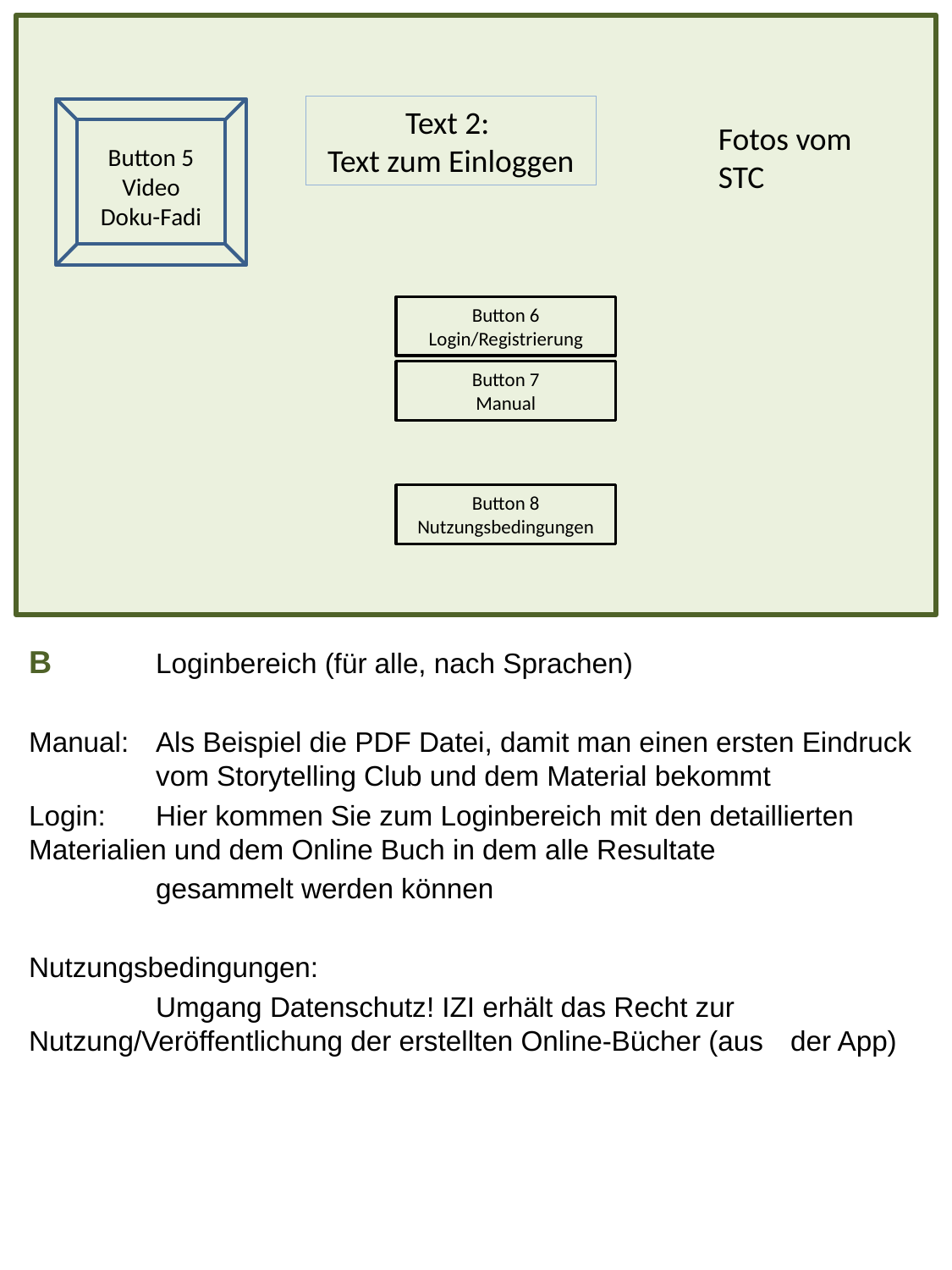

Text 2:
Text zum Einloggen

Fotos vom STC
Button 5
Video
Doku-Fadi
Button 6
Login/Registrierung
Button 7
Manual
Button 8
Nutzungsbedingungen
B	Loginbereich (für alle, nach Sprachen)

Manual: 	Als Beispiel die PDF Datei, damit man einen ersten Eindruck 	vom Storytelling Club und dem Material bekommt
Login:	Hier kommen Sie zum Loginbereich mit den detaillierten 	Materialien und dem Online Buch in dem alle Resultate
	gesammelt werden können

Nutzungsbedingungen:
	Umgang Datenschutz! IZI erhält das Recht zur 		Nutzung/Veröffentlichung der erstellten Online-Bücher (aus 	der App)